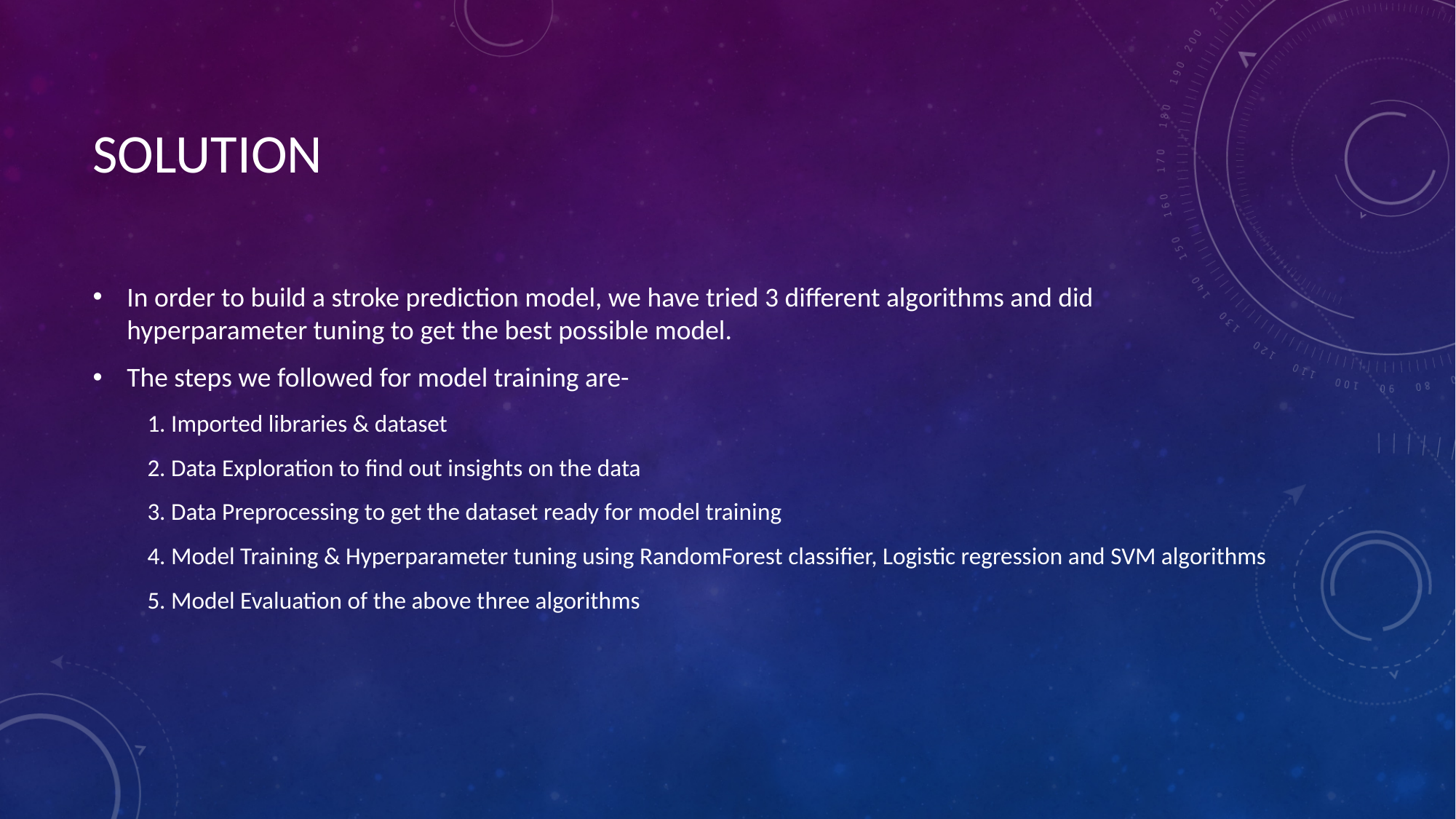

# SOLUTION
In order to build a stroke prediction model, we have tried 3 different algorithms and did hyperparameter tuning to get the best possible model.
The steps we followed for model training are-
1. Imported libraries & dataset
2. Data Exploration to find out insights on the data
3. Data Preprocessing to get the dataset ready for model training
4. Model Training & Hyperparameter tuning using RandomForest classifier, Logistic regression and SVM algorithms
5. Model Evaluation of the above three algorithms